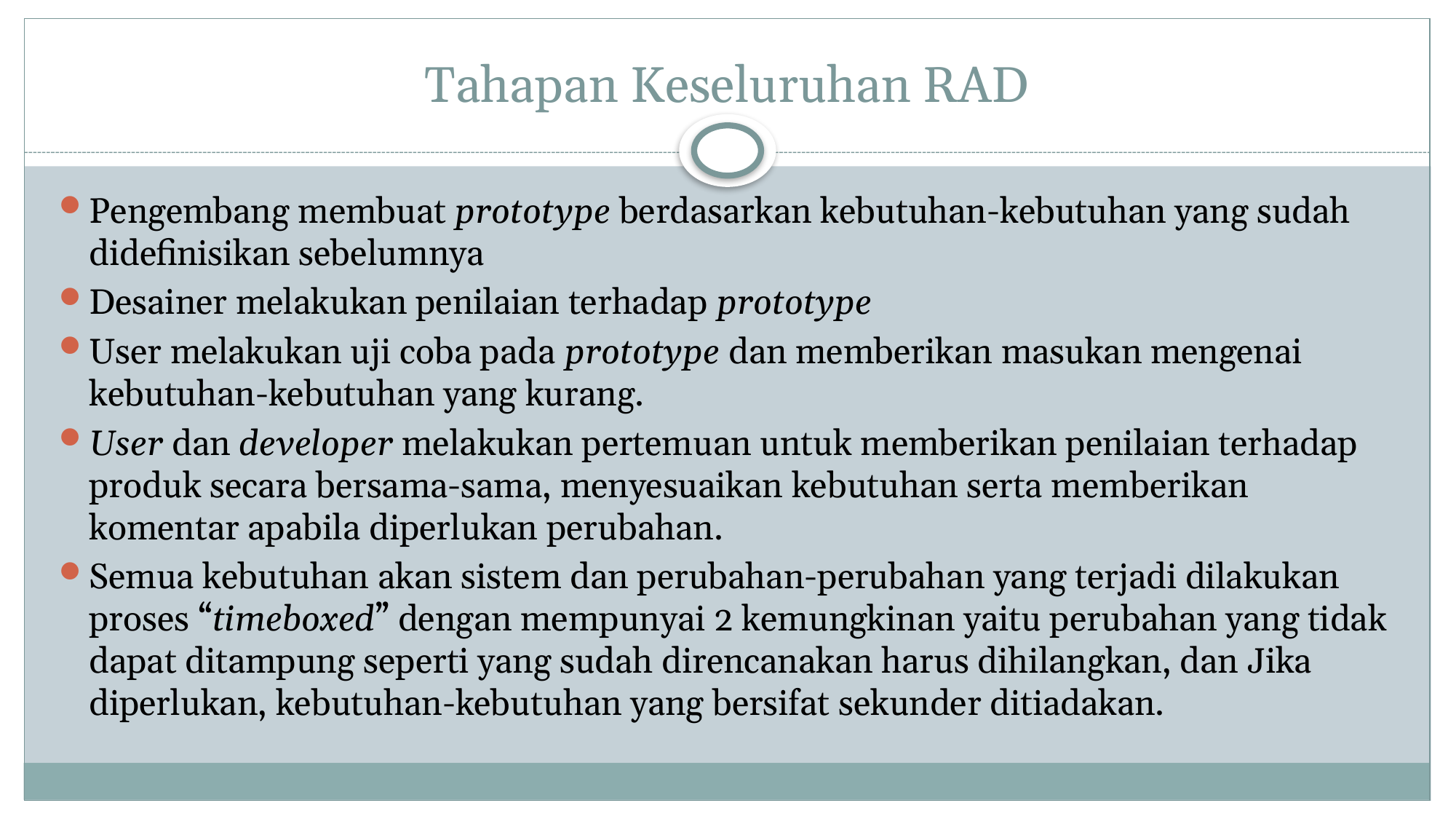

# Tahapan Keseluruhan RAD
Pengembang membuat prototype berdasarkan kebutuhan-kebutuhan yang sudah didefinisikan sebelumnya
Desainer melakukan penilaian terhadap prototype
User melakukan uji coba pada prototype dan memberikan masukan mengenai kebutuhan-kebutuhan yang kurang.
User dan developer melakukan pertemuan untuk memberikan penilaian terhadap produk secara bersama-sama, menyesuaikan kebutuhan serta memberikan komentar apabila diperlukan perubahan.
Semua kebutuhan akan sistem dan perubahan-perubahan yang terjadi dilakukan proses “timeboxed” dengan mempunyai 2 kemungkinan yaitu perubahan yang tidak dapat ditampung seperti yang sudah direncanakan harus dihilangkan, dan Jika diperlukan, kebutuhan-kebutuhan yang bersifat sekunder ditiadakan.